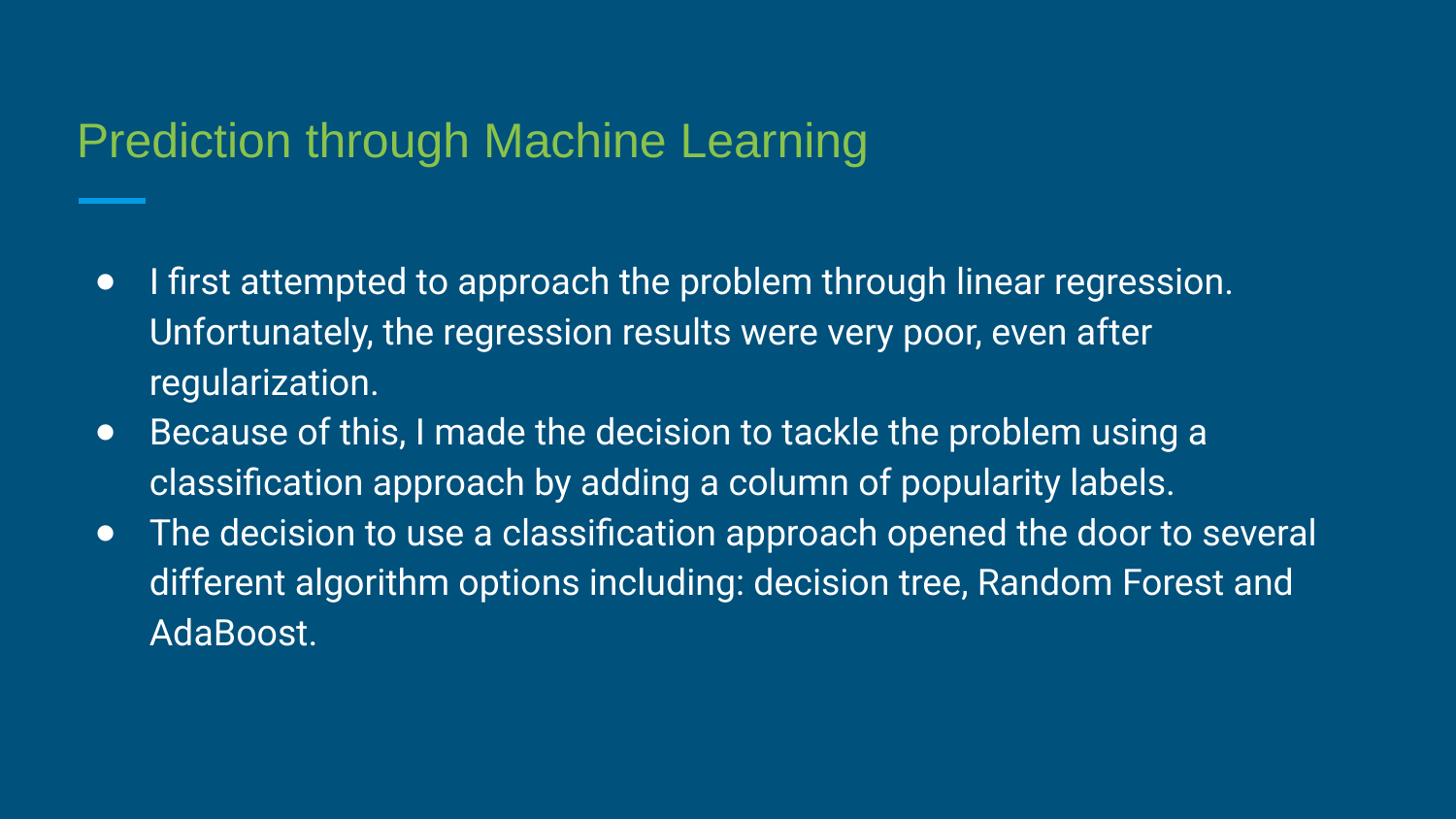

# Prediction through Machine Learning
I first attempted to approach the problem through linear regression. Unfortunately, the regression results were very poor, even after regularization.
Because of this, I made the decision to tackle the problem using a classification approach by adding a column of popularity labels.
The decision to use a classification approach opened the door to several different algorithm options including: decision tree, Random Forest and AdaBoost.